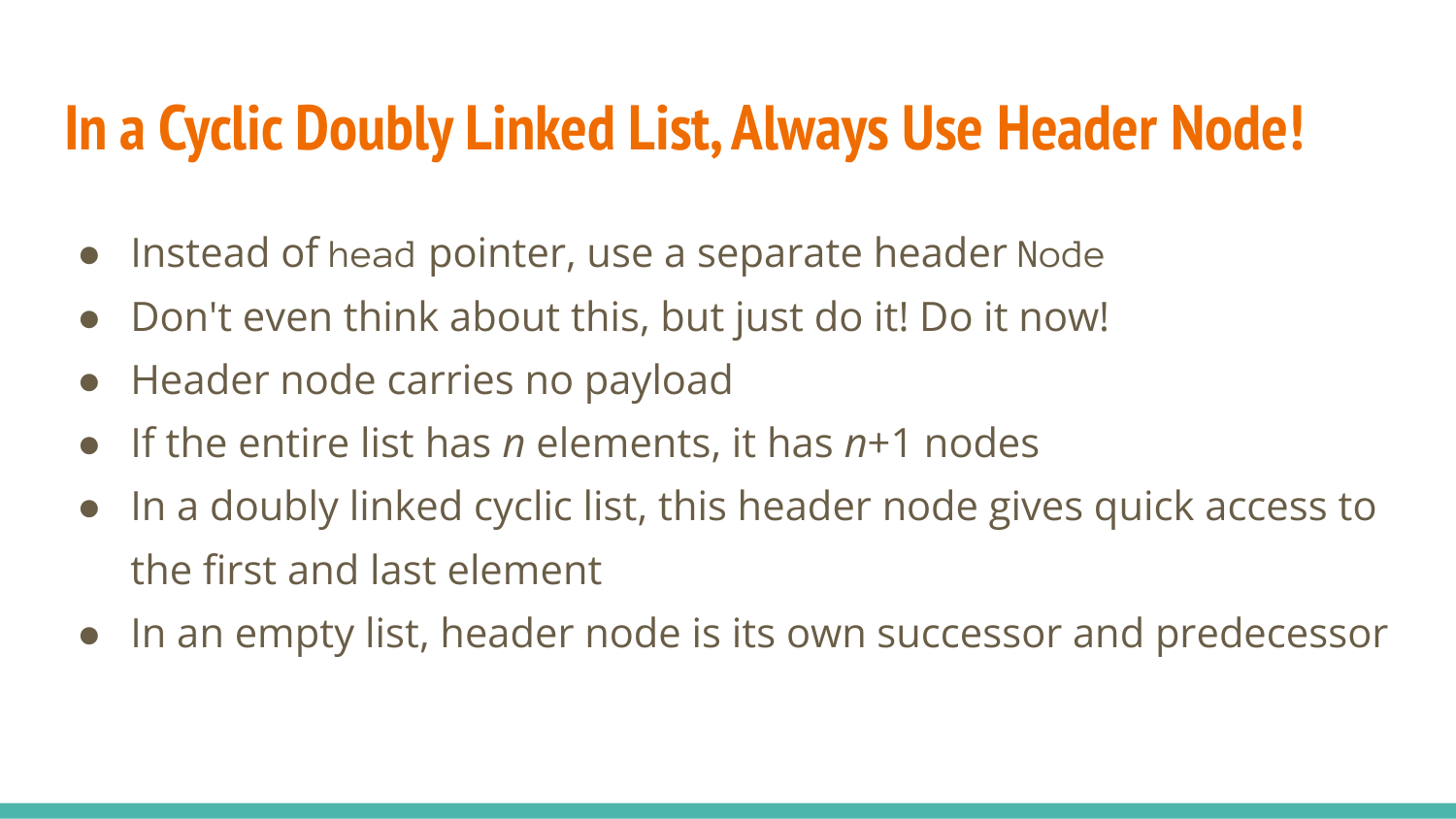

# In a Cyclic Doubly Linked List, Always Use Header Node!
Instead of head pointer, use a separate header Node
Don't even think about this, but just do it! Do it now!
Header node carries no payload
If the entire list has n elements, it has n+1 nodes
In a doubly linked cyclic list, this header node gives quick access to the first and last element
In an empty list, header node is its own successor and predecessor